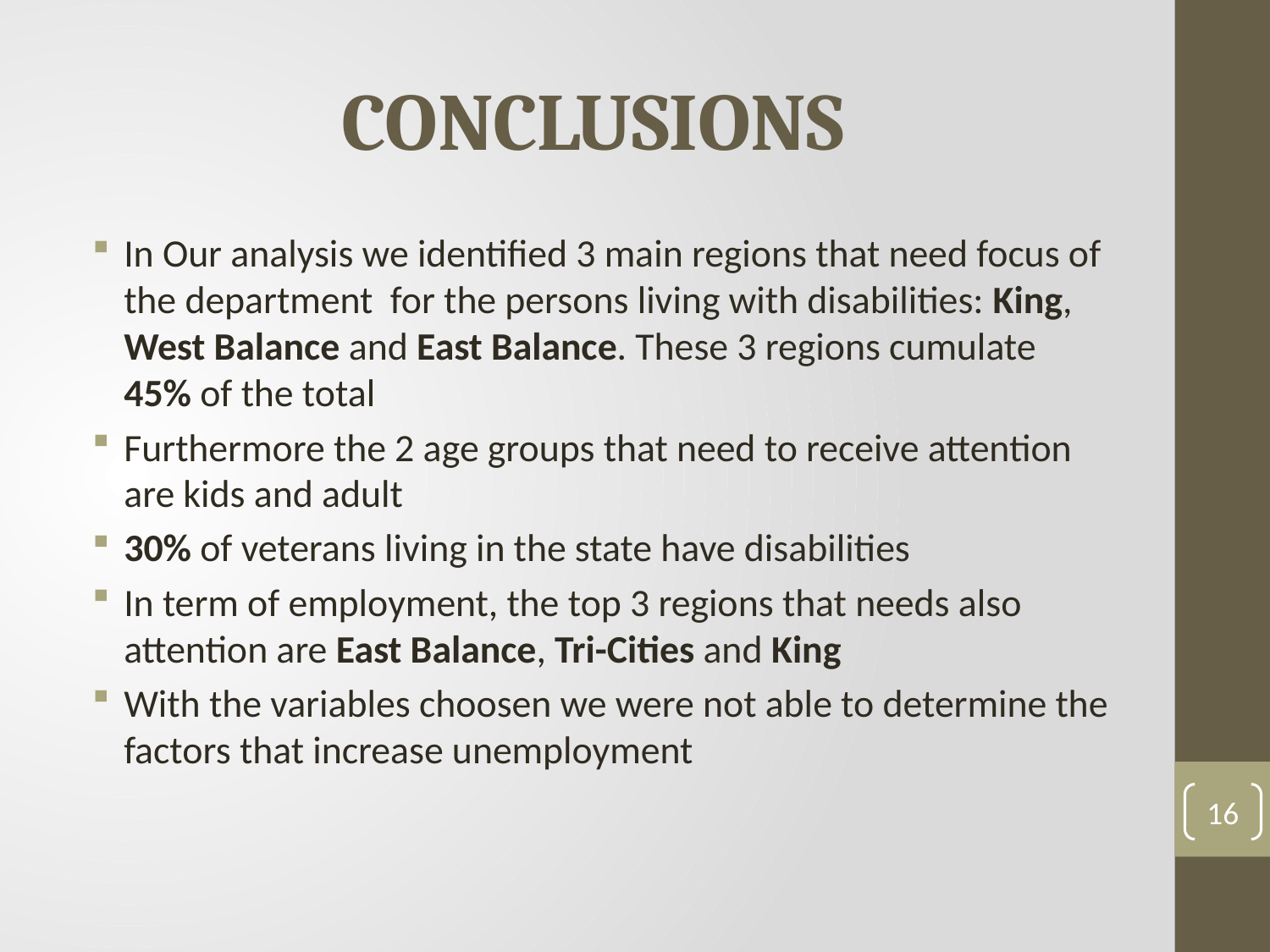

# CONCLUSIONS
In Our analysis we identified 3 main regions that need focus of the department  for the persons living with disabilities: King, West Balance and East Balance. These 3 regions cumulate 45% of the total
Furthermore the 2 age groups that need to receive attention are kids and adult
30% of veterans living in the state have disabilities
In term of employment, the top 3 regions that needs also attention are East Balance, Tri-Cities and King
With the variables choosen we were not able to determine the factors that increase unemployment
16